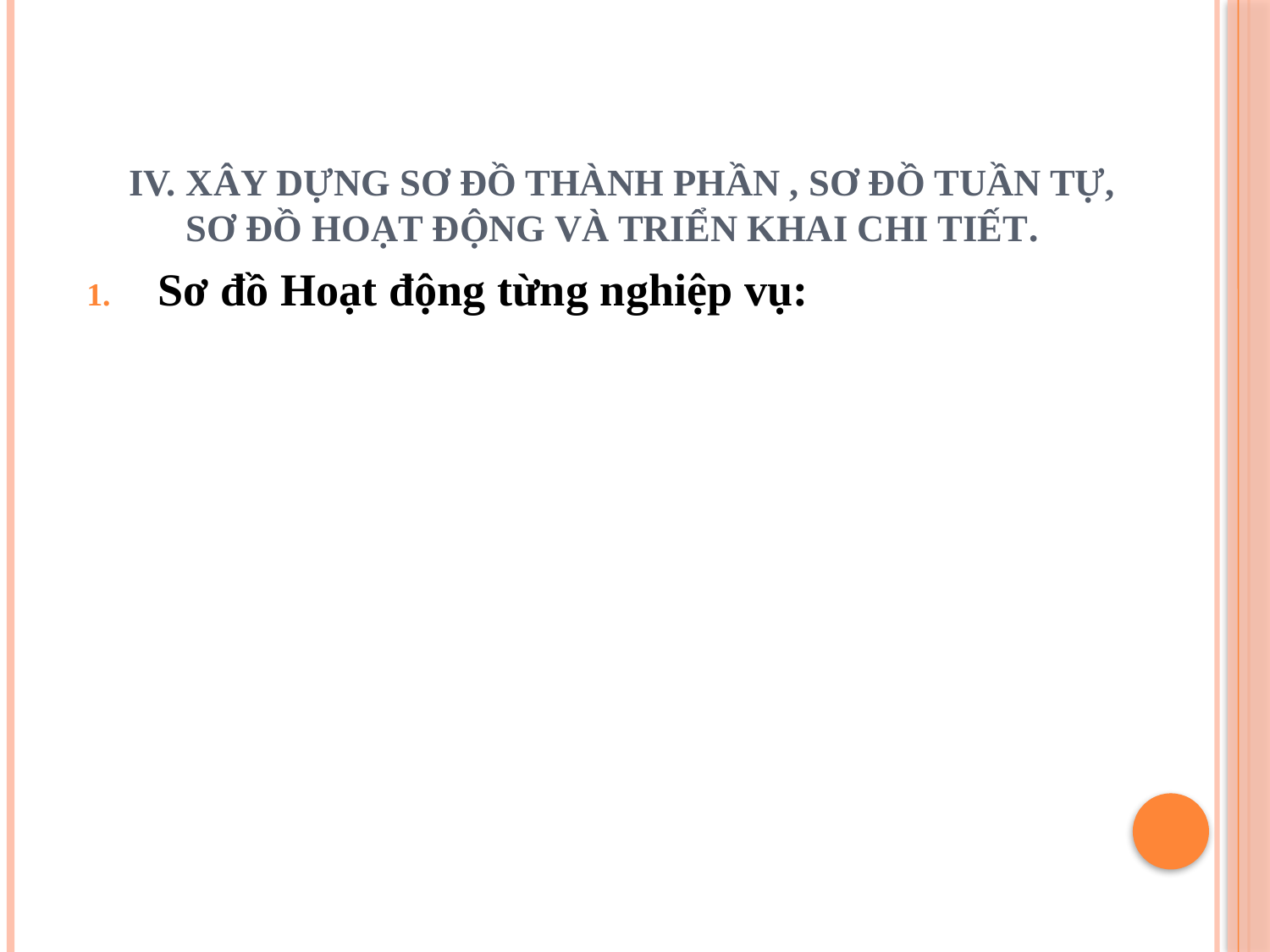

# Xây dựng sơ đồ thành phần , sơ đồ tuần tự, sơ đồ hoạt động và Triển khai chi tiết.
Sơ đồ Hoạt động từng nghiệp vụ: